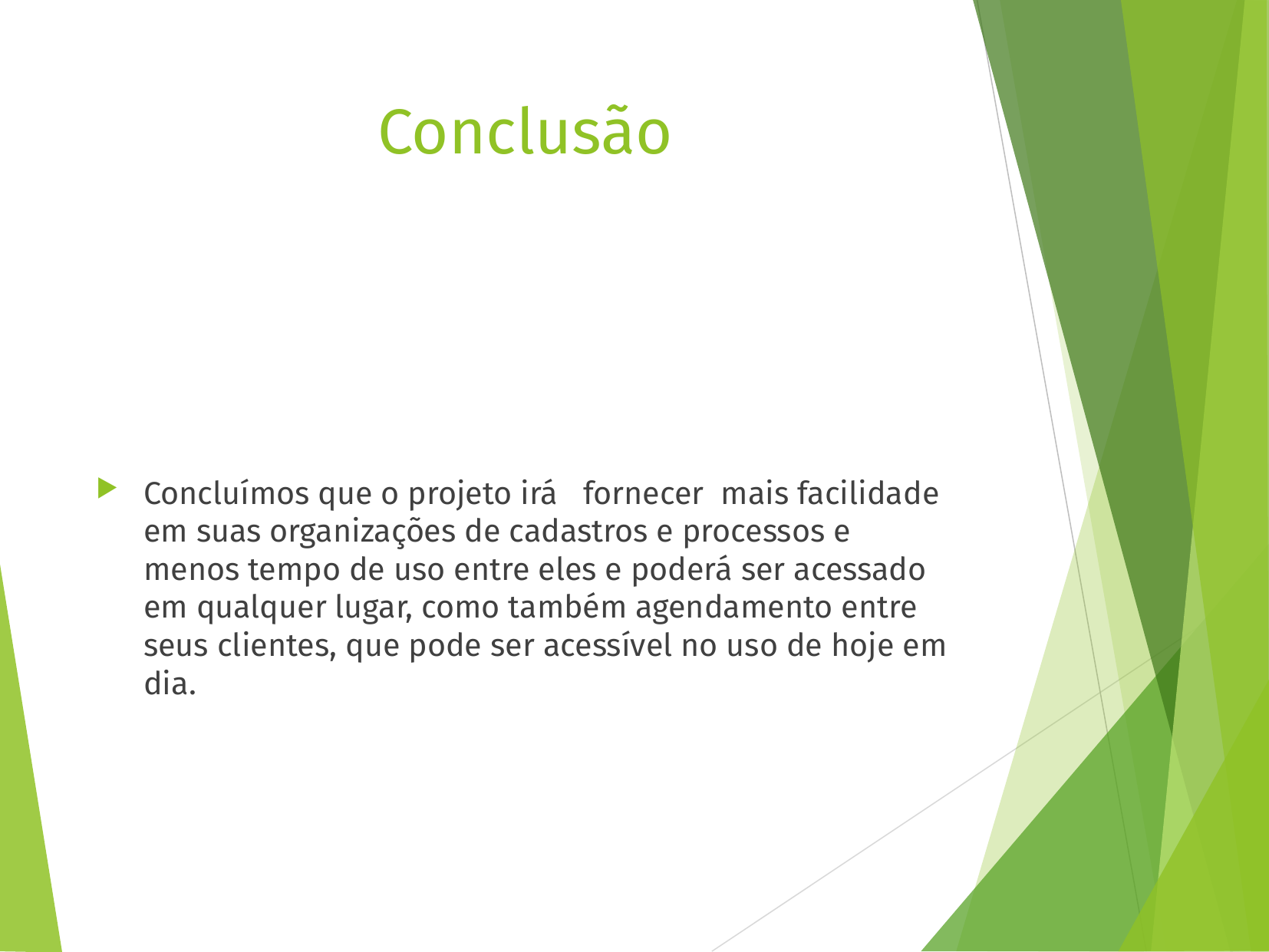

# Conclusão

Concluímos que o projeto irá   fornecer  mais facilidade  em suas organizações de cadastros e processos e menos tempo de uso entre eles e poderá ser acessado em qualquer lugar, como também agendamento entre seus clientes, que pode ser acessível no uso de hoje em dia.